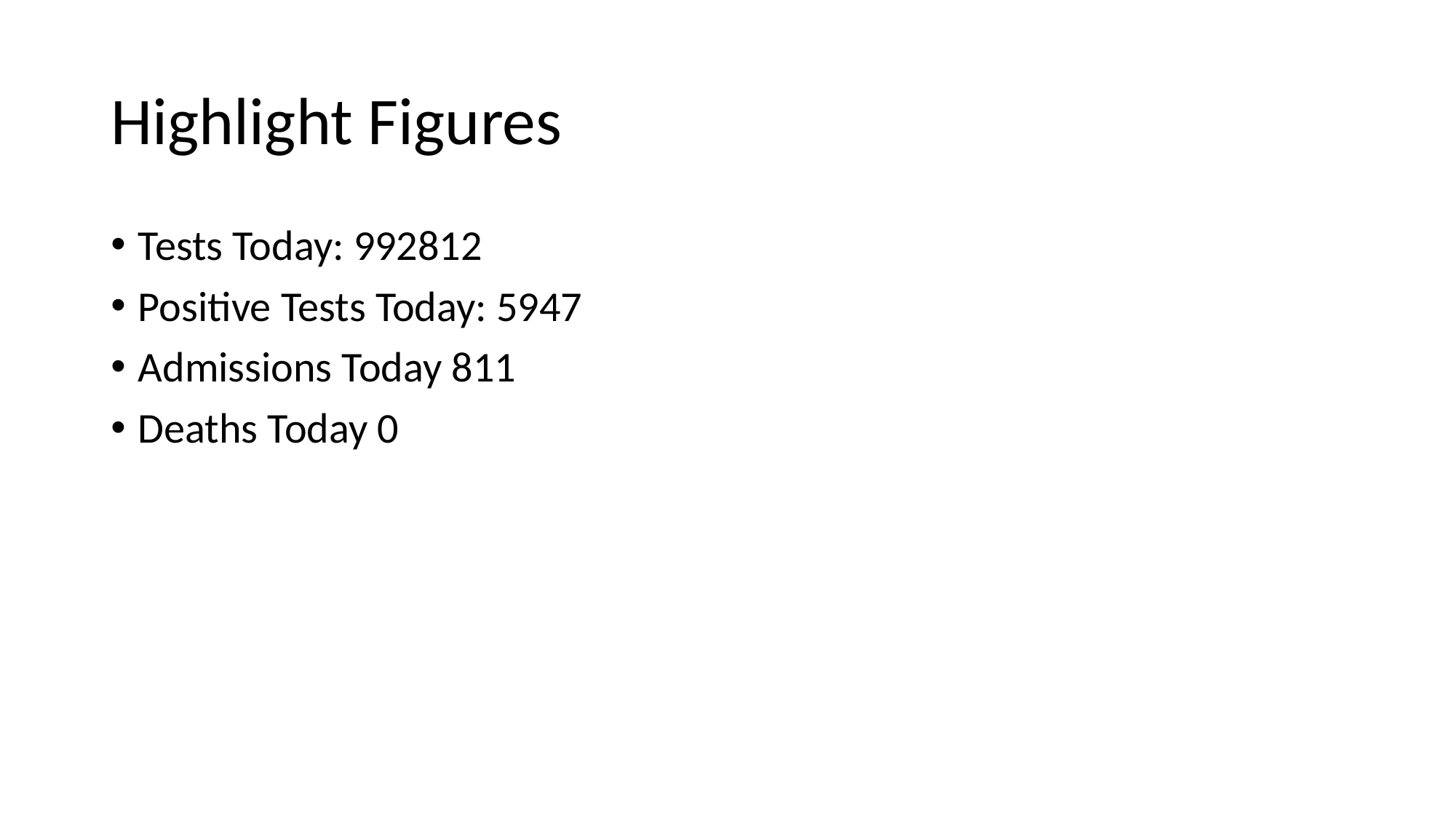

# Highlight Figures
Tests Today: 992812
Positive Tests Today: 5947
Admissions Today 811
Deaths Today 0